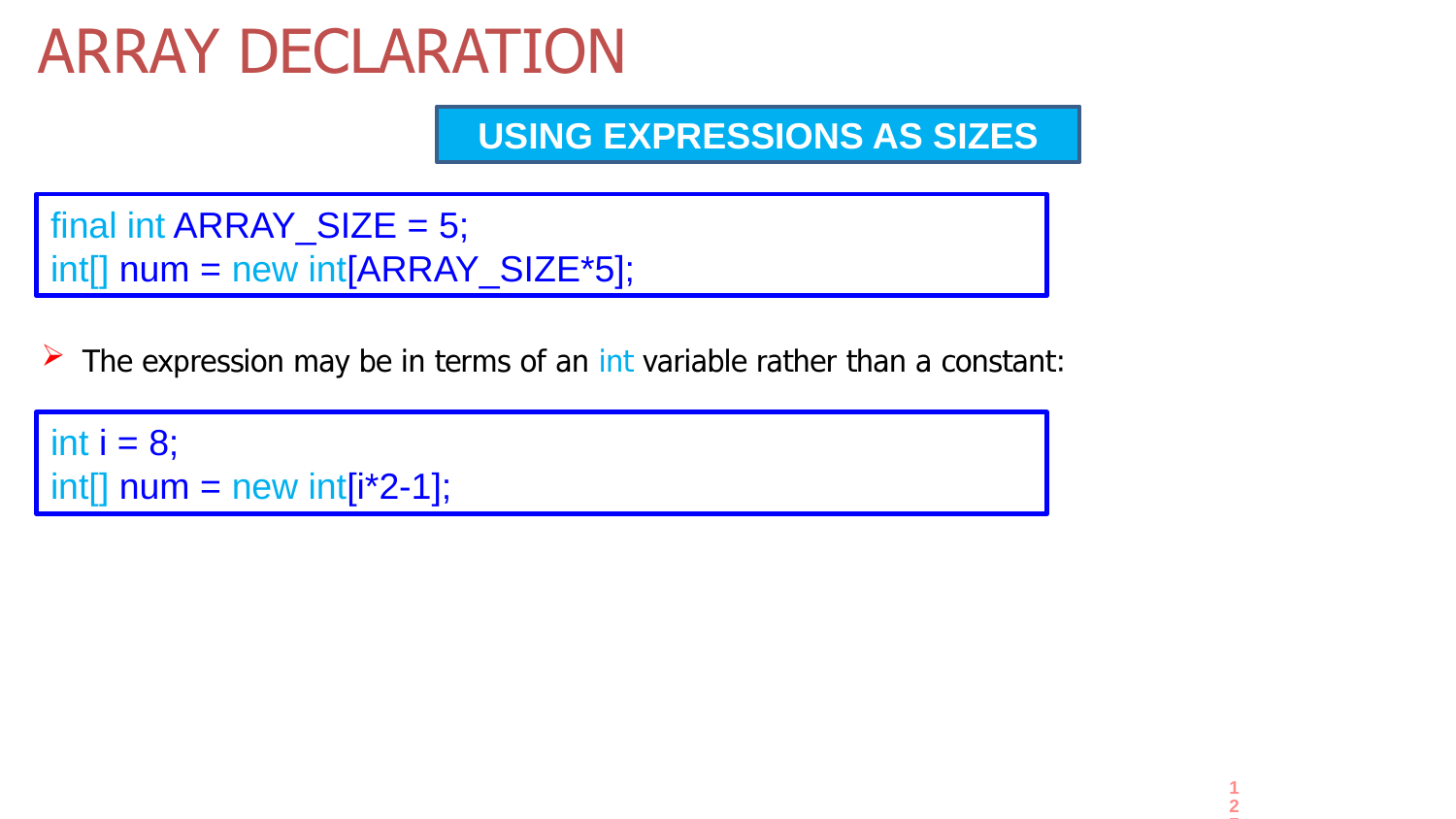

# ARRAY DECLARATION
USING EXPRESSIONS AS SIZES
final int ARRAY_SIZE = 5;
int[] num = new int[ARRAY_SIZE*5];
The expression may be in terms of an int variable rather than a constant:
int i = 8;
int[] num = new int[i*2-1];
127